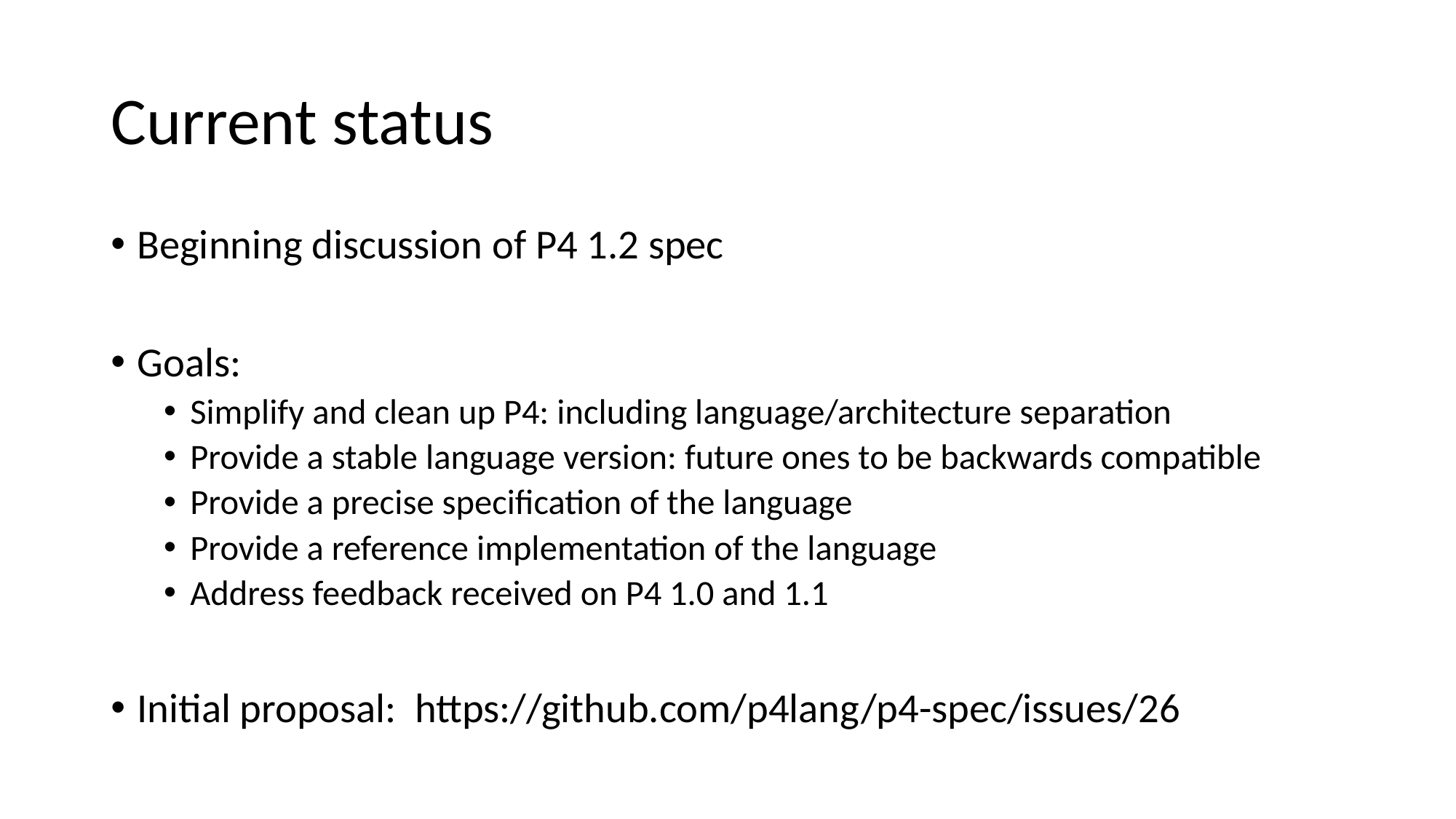

# Current status
Beginning discussion of P4 1.2 spec

Goals:
Simplify and clean up P4: including language/architecture separation
Provide a stable language version: future ones to be backwards compatible
Provide a precise specification of the language
Provide a reference implementation of the language
Address feedback received on P4 1.0 and 1.1

Initial proposal:  https://github.com/p4lang/p4-spec/issues/26